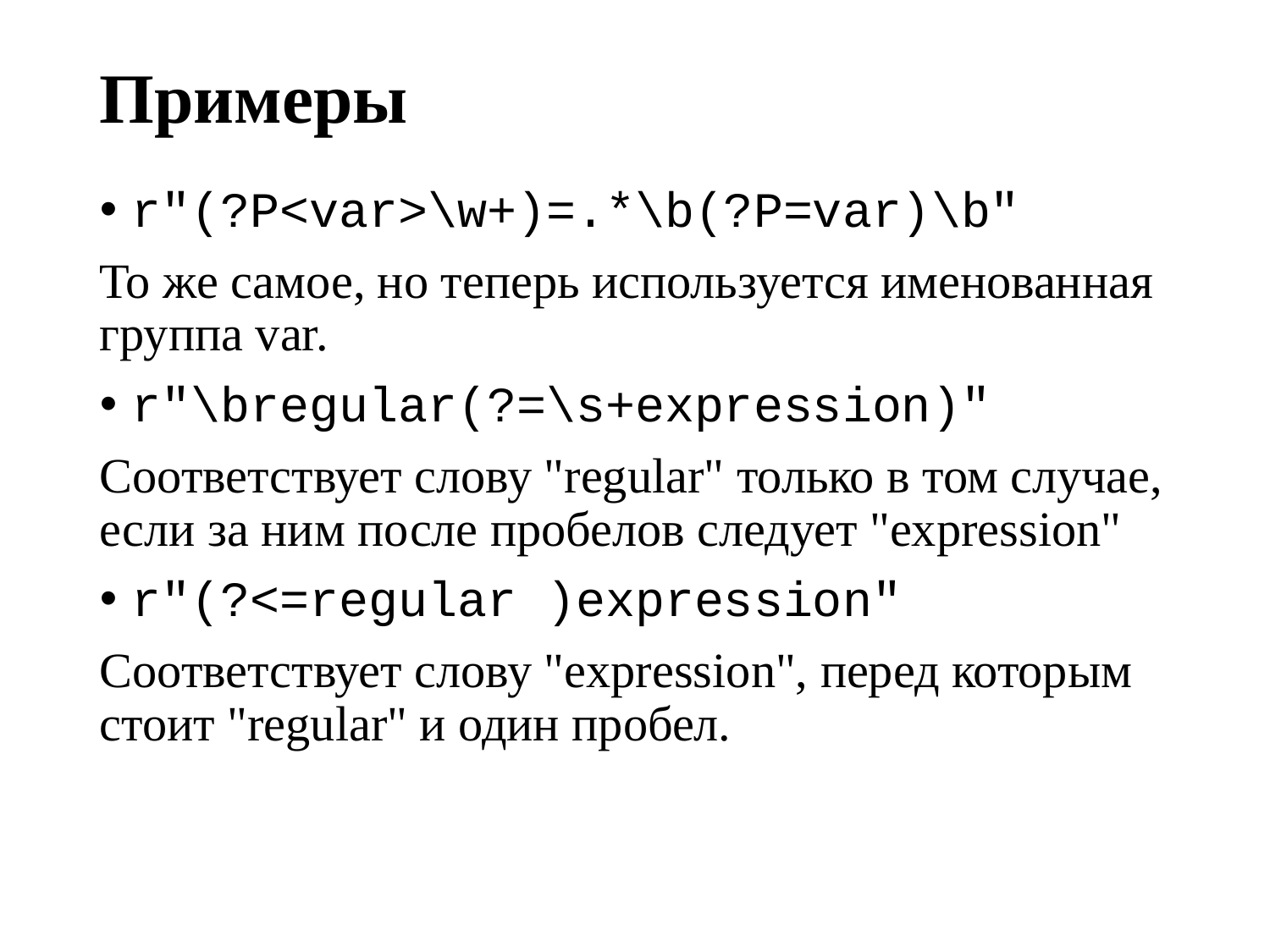

Примеры
r"(?P<var>\w+)=.*\b(?P=var)\b"
То же самое, но теперь используется именованная группа var.
r"\bregular(?=\s+expression)"
Соответствует слову "regular" только в том случае, если за ним после пробелов следует "expression"
r"(?<=regular )expression"
Соответствует слову "expression", перед которым стоит "regular" и один пробел.